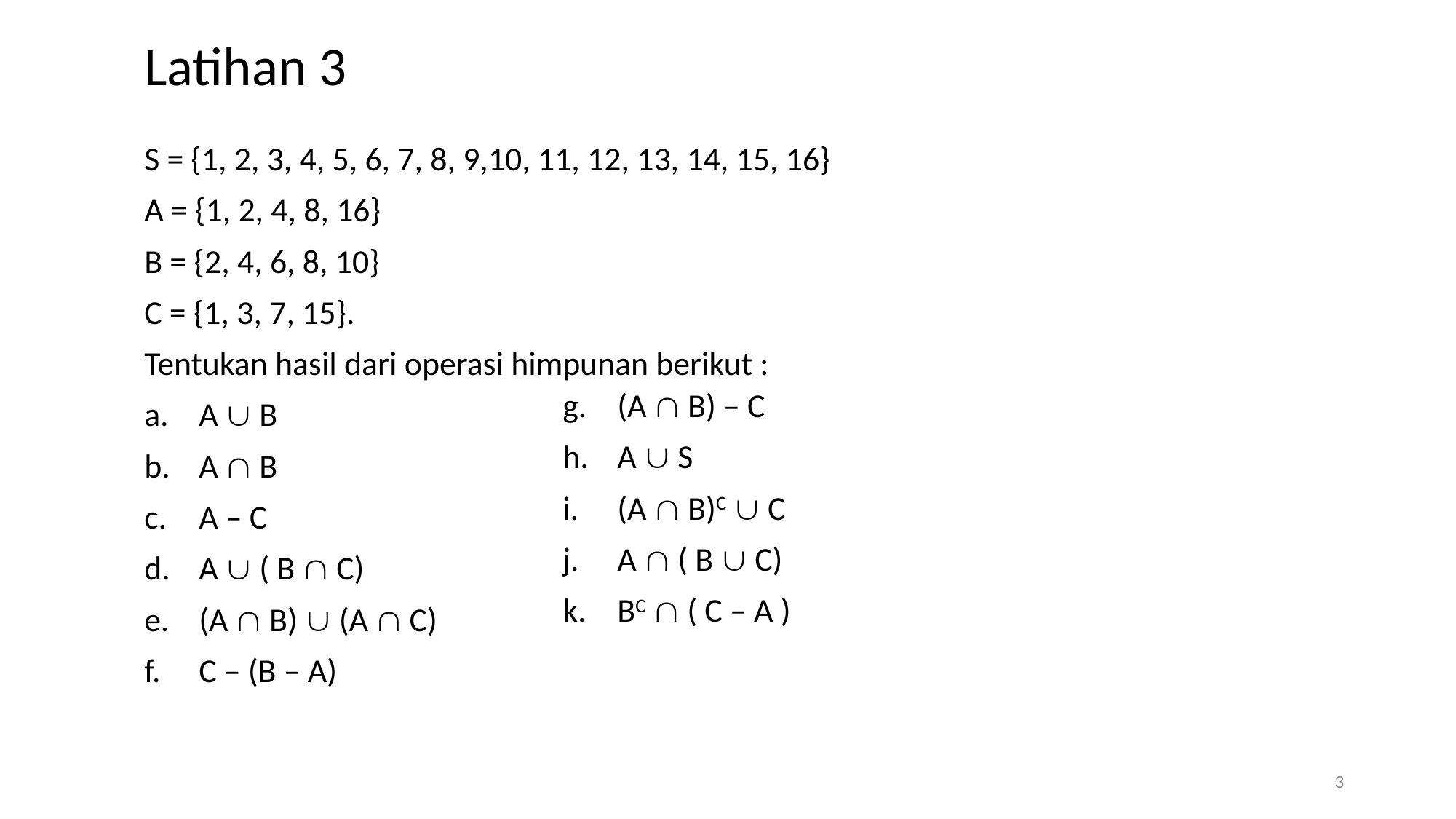

# Latihan 3
S = {1, 2, 3, 4, 5, 6, 7, 8, 9,10, 11, 12, 13, 14, 15, 16}
A = {1, 2, 4, 8, 16}
B = {2, 4, 6, 8, 10}
C = {1, 3, 7, 15}.
Tentukan hasil dari operasi himpunan berikut :
A ∪ B
A ∩ B
A – C
A ∪ ( B ∩ C)
(A ∩ B) ∪ (A ∩ C)
C – (B – A)

(A ∩ B) – C
A ∪ S
(A ∩ B)C ∪ C
A ∩ ( B ∪ C)
BC ∩ ( C – A )

3